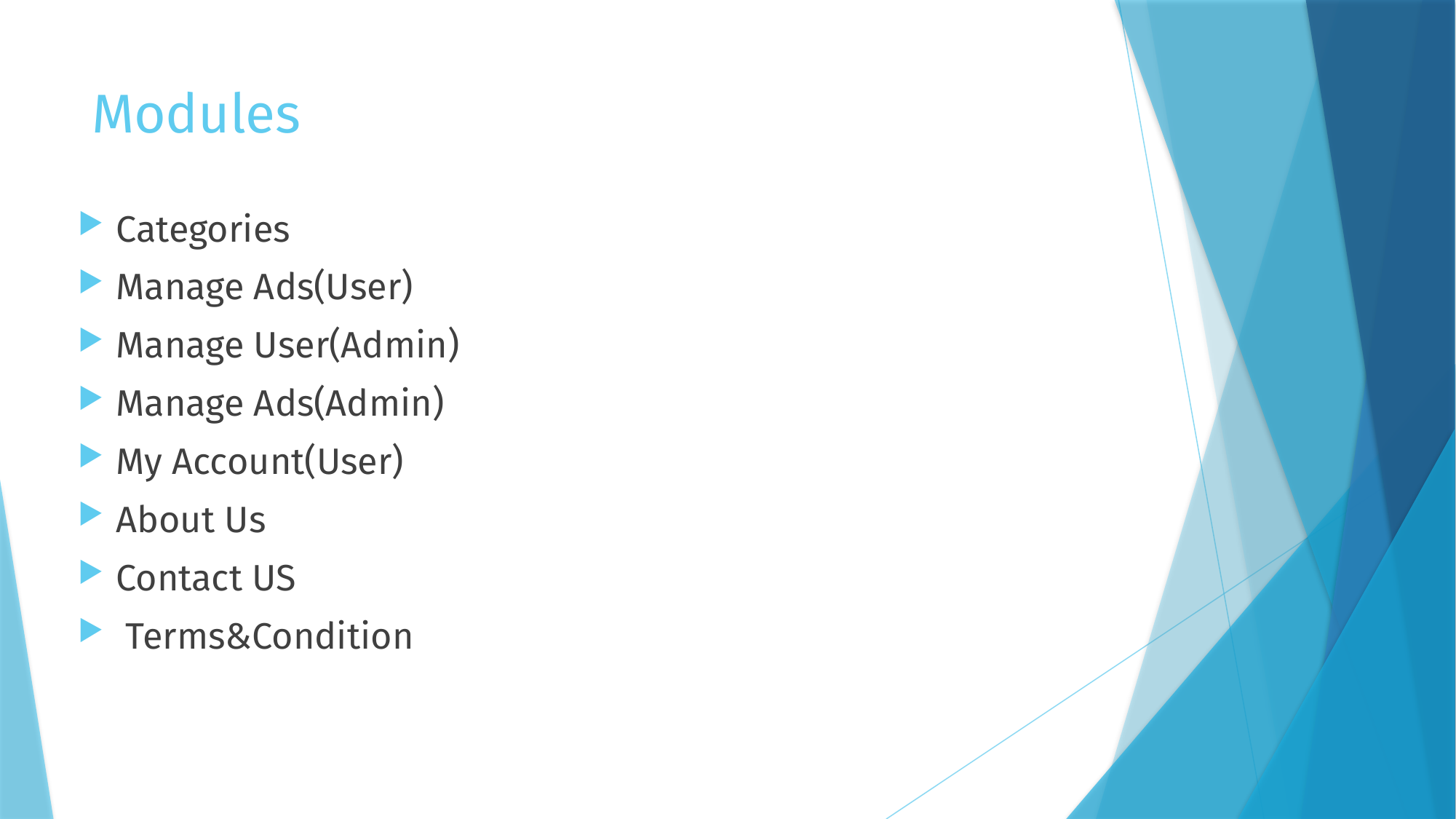

# Modules
Categories
Manage Ads(User)
Manage User(Admin)
Manage Ads(Admin)
My Account(User)
About Us
Contact US
 Terms&Condition